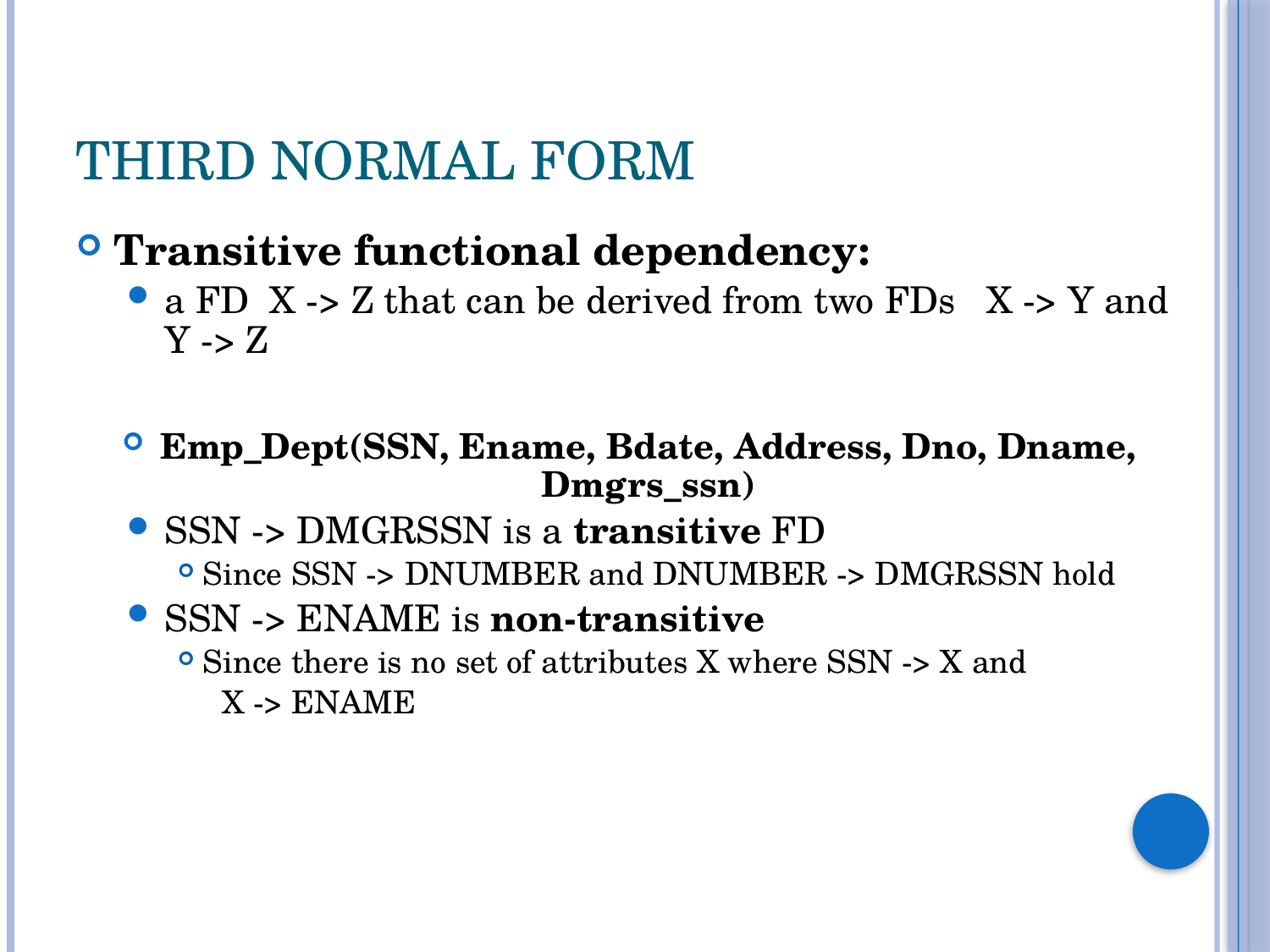

# Third Normal Form
Transitive functional dependency:
a FD  X -> Z that can be derived from two FDs   X -> Y and Y -> Z

Emp_Dept(SSN, Ename, Bdate, Address, Dno, Dname, Dmgrs_ssn)
SSN -> DMGRSSN is a transitive FD
Since SSN -> DNUMBER and DNUMBER -> DMGRSSN hold
SSN -> ENAME is non-transitive
Since there is no set of attributes X where SSN -> X and
     X -> ENAME
65